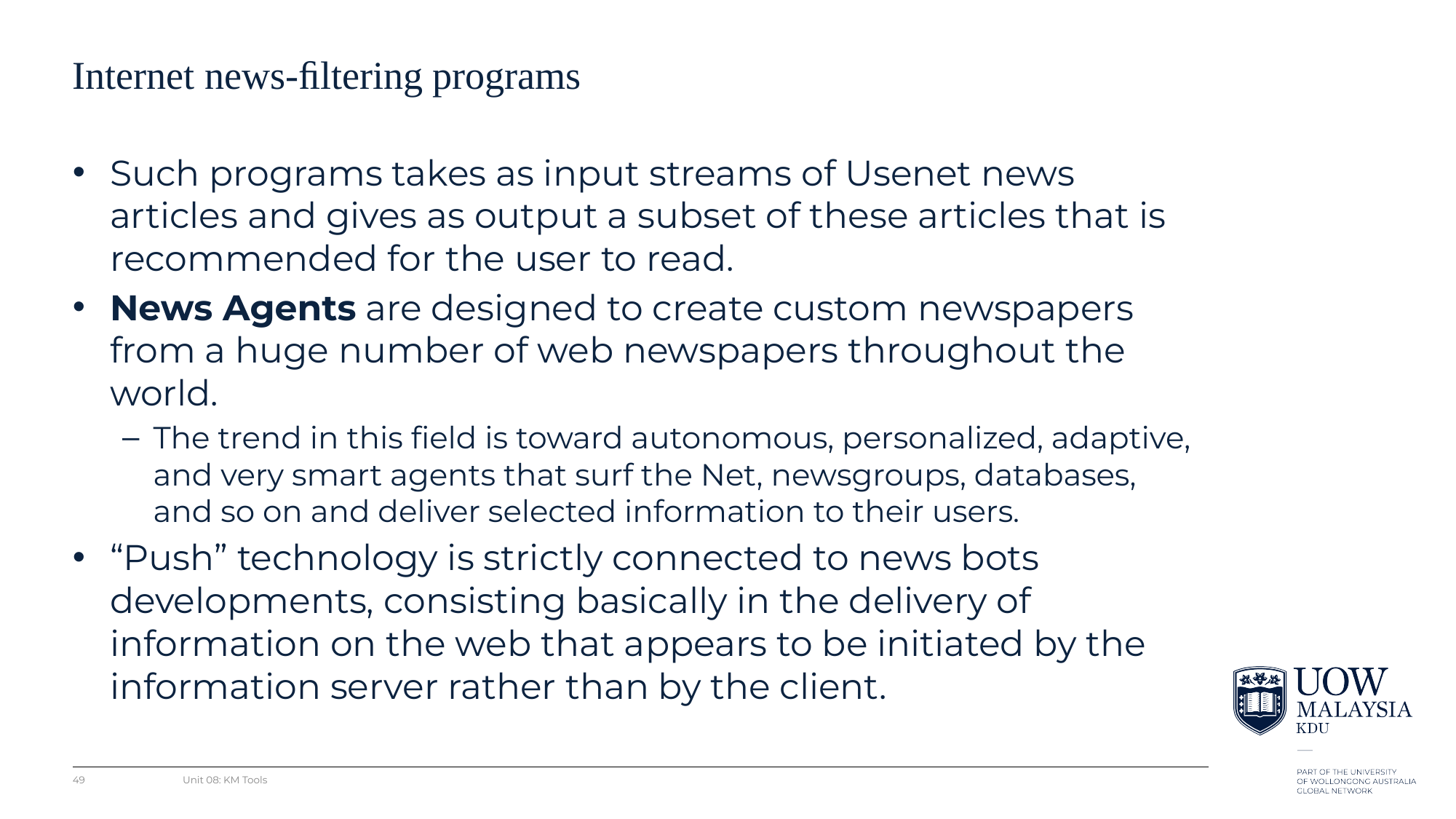

# Internet news-ﬁltering programs
Such programs takes as input streams of Usenet news articles and gives as output a subset of these articles that is recommended for the user to read.
News Agents are designed to create custom newspapers from a huge number of web newspapers throughout the world.
The trend in this ﬁeld is toward autonomous, personalized, adaptive, and very smart agents that surf the Net, newsgroups, databases, and so on and deliver selected information to their users.
“Push” technology is strictly connected to news bots developments, consisting basically in the delivery of information on the web that appears to be initiated by the information server rather than by the client.
49
Unit 08: KM Tools